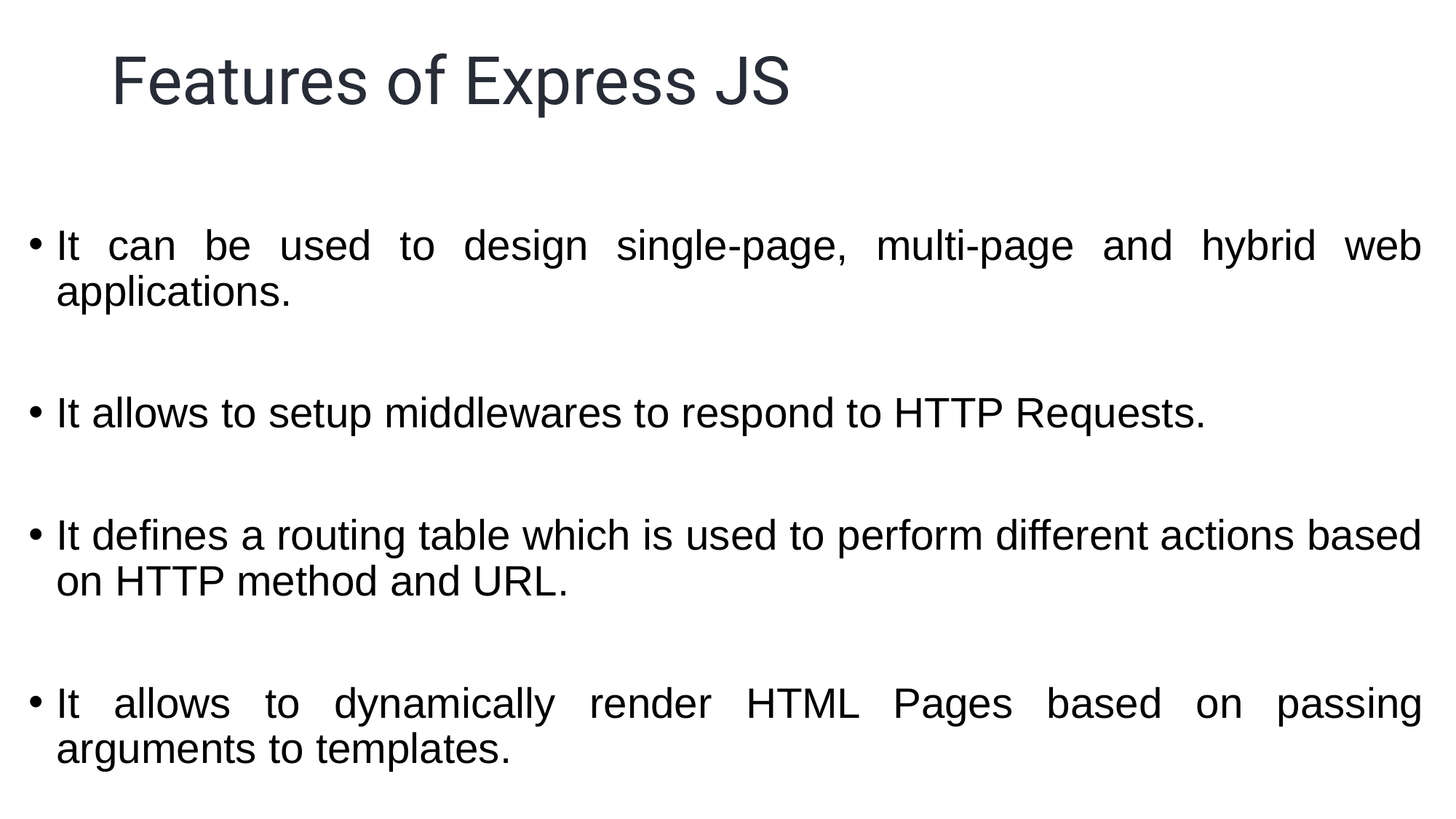

# Features of Express JS
It can be used to design single-page, multi-page and hybrid web applications.

It allows to setup middlewares to respond to HTTP Requests.

It defines a routing table which is used to perform different actions based on HTTP method and URL.

It allows to dynamically render HTML Pages based on passing arguments to templates.